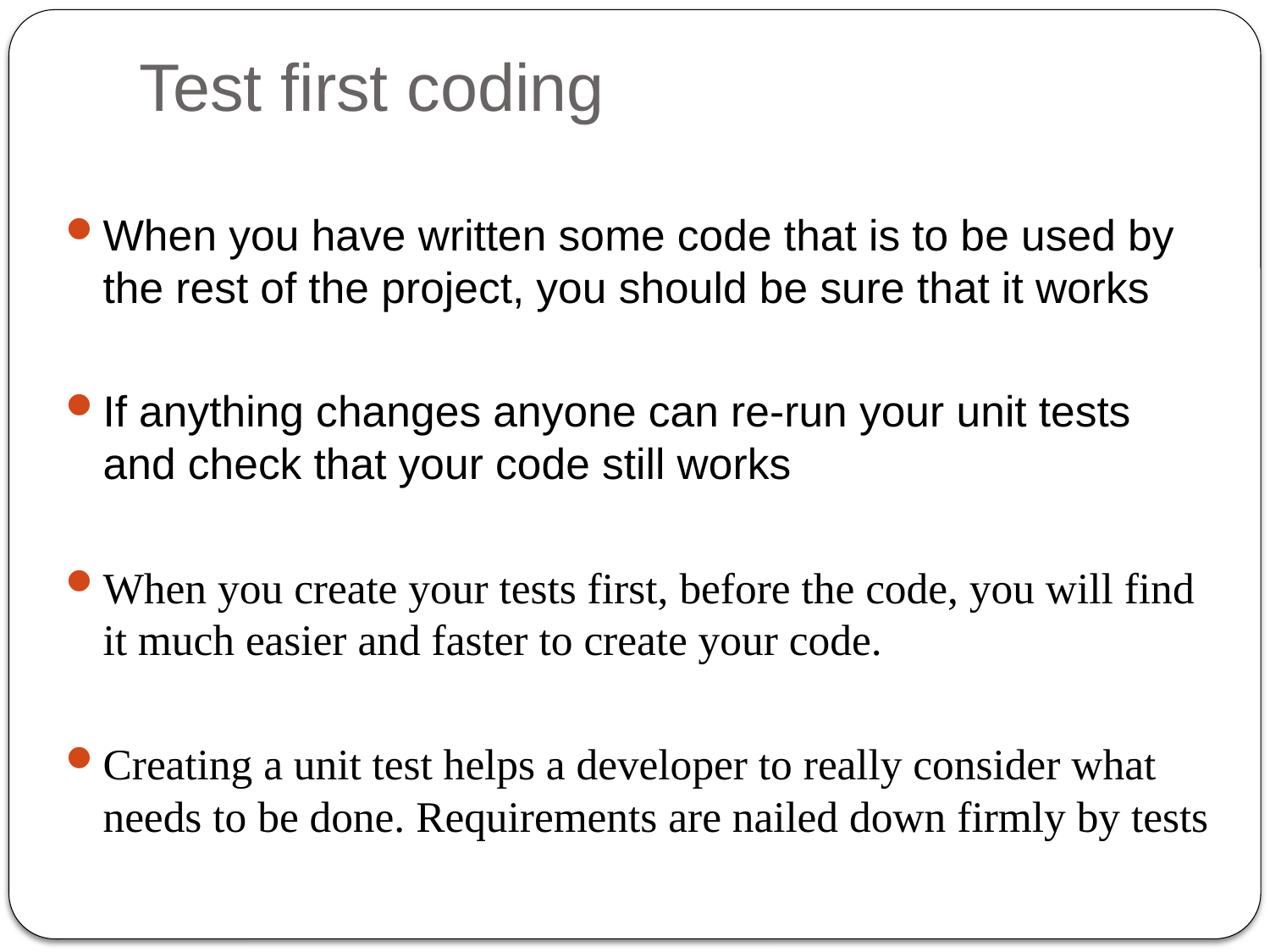

# Test first coding
When you have written some code that is to be used by the rest of the project, you should be sure that it works

If anything changes anyone can re-run your unit tests and check that your code still works

When you create your tests first, before the code, you will find it much easier and faster to create your code.

Creating a unit test helps a developer to really consider what needs to be done. Requirements are nailed down firmly by tests